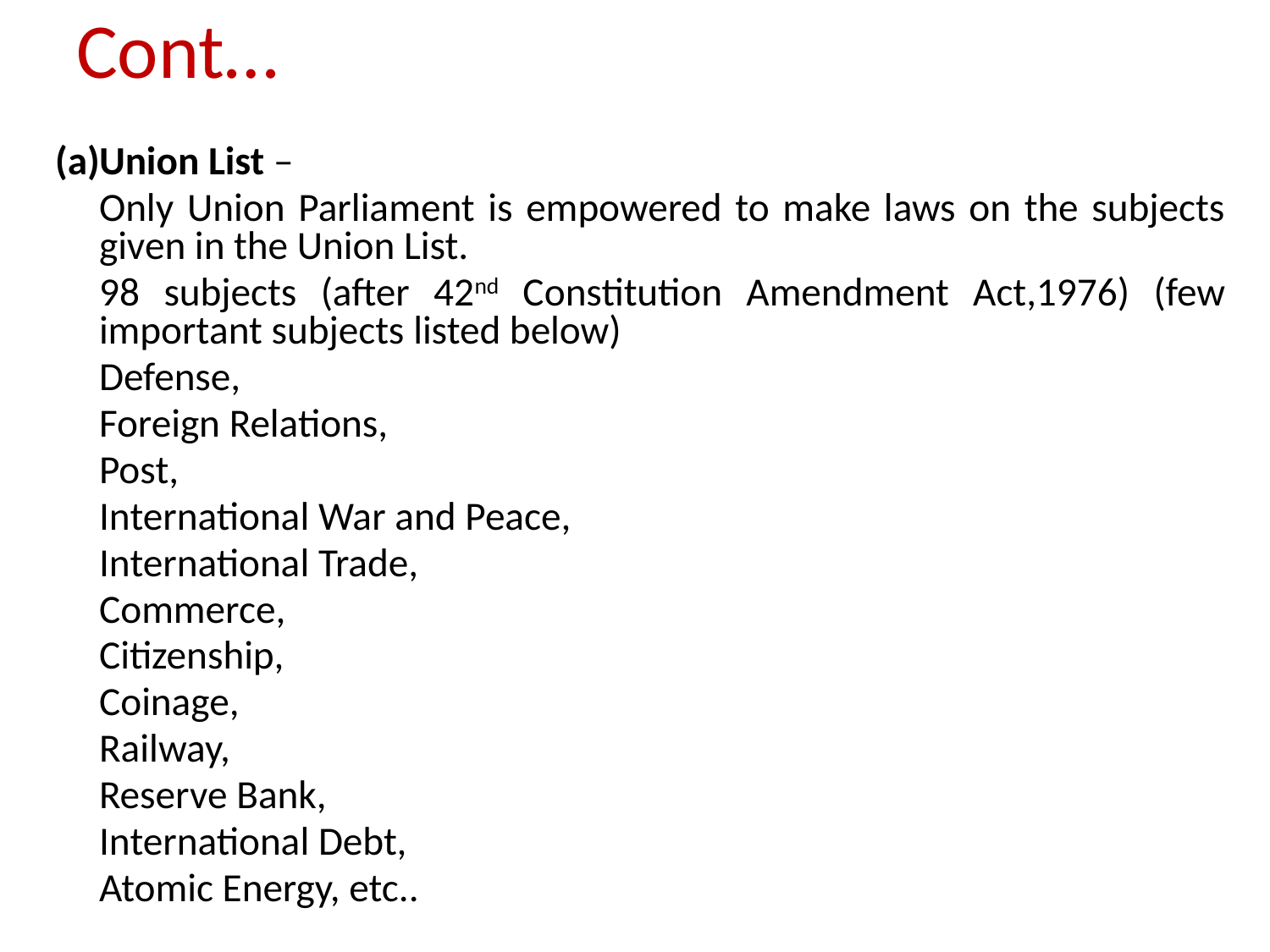

# Cont…
Union List –
		Only Union Parliament is empowered to make laws on the subjects given in the Union List.
	98 subjects (after 42nd Constitution Amendment Act,1976) (few important subjects listed below)
		Defense,
		Foreign Relations,
		Post,
		International War and Peace,
		International Trade,
		Commerce,
		Citizenship,
		Coinage,
		Railway,
		Reserve Bank,
		International Debt,
		Atomic Energy, etc..